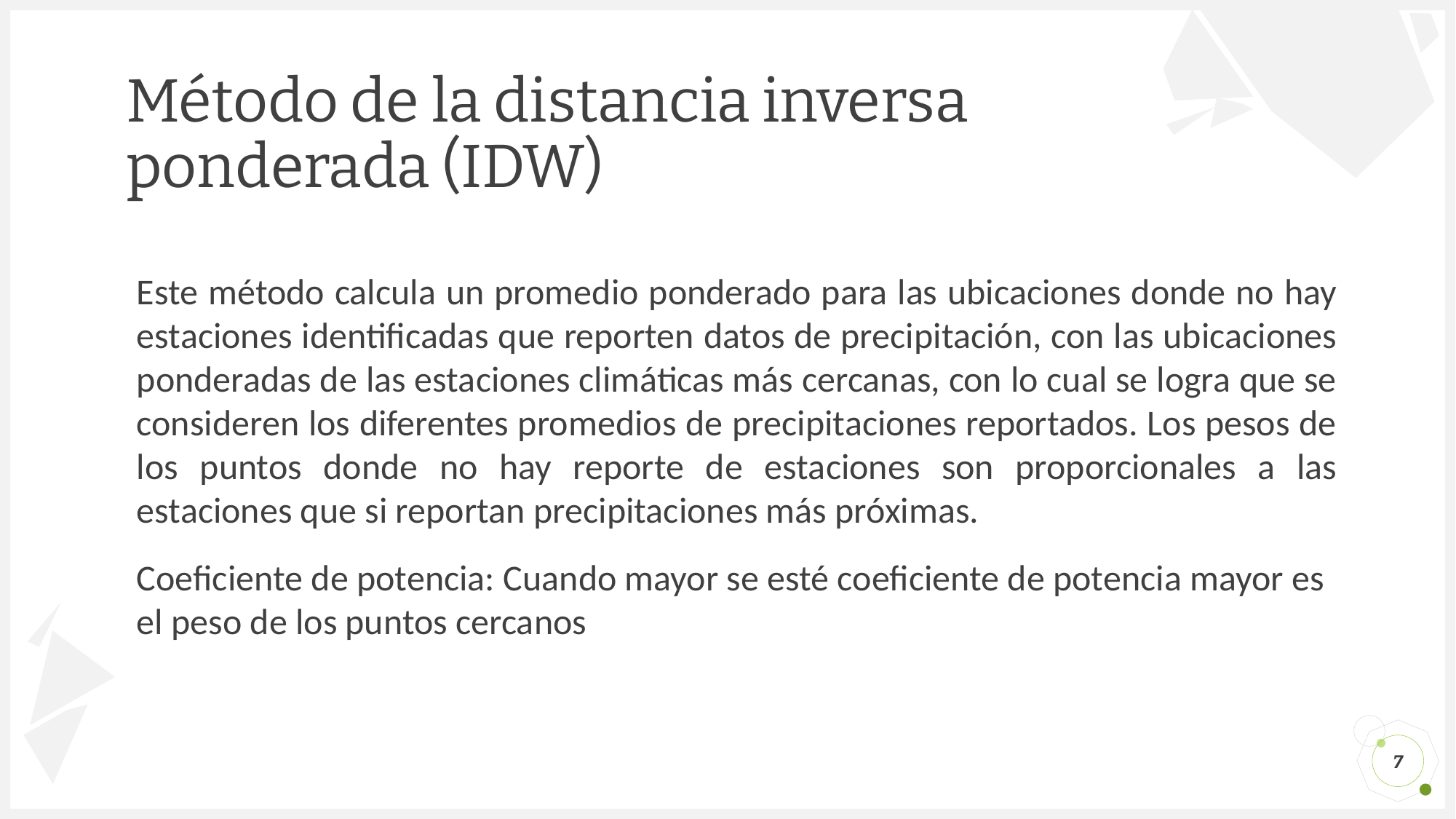

Método de la distancia inversa
ponderada (IDW)
Este método calcula un promedio ponderado para las ubicaciones donde no hay estaciones identificadas que reporten datos de precipitación, con las ubicaciones ponderadas de las estaciones climáticas más cercanas, con lo cual se logra que se consideren los diferentes promedios de precipitaciones reportados. Los pesos de los puntos donde no hay reporte de estaciones son proporcionales a las estaciones que si reportan precipitaciones más próximas.
Coeficiente de potencia: Cuando mayor se esté coeficiente de potencia mayor es el peso de los puntos cercanos
7